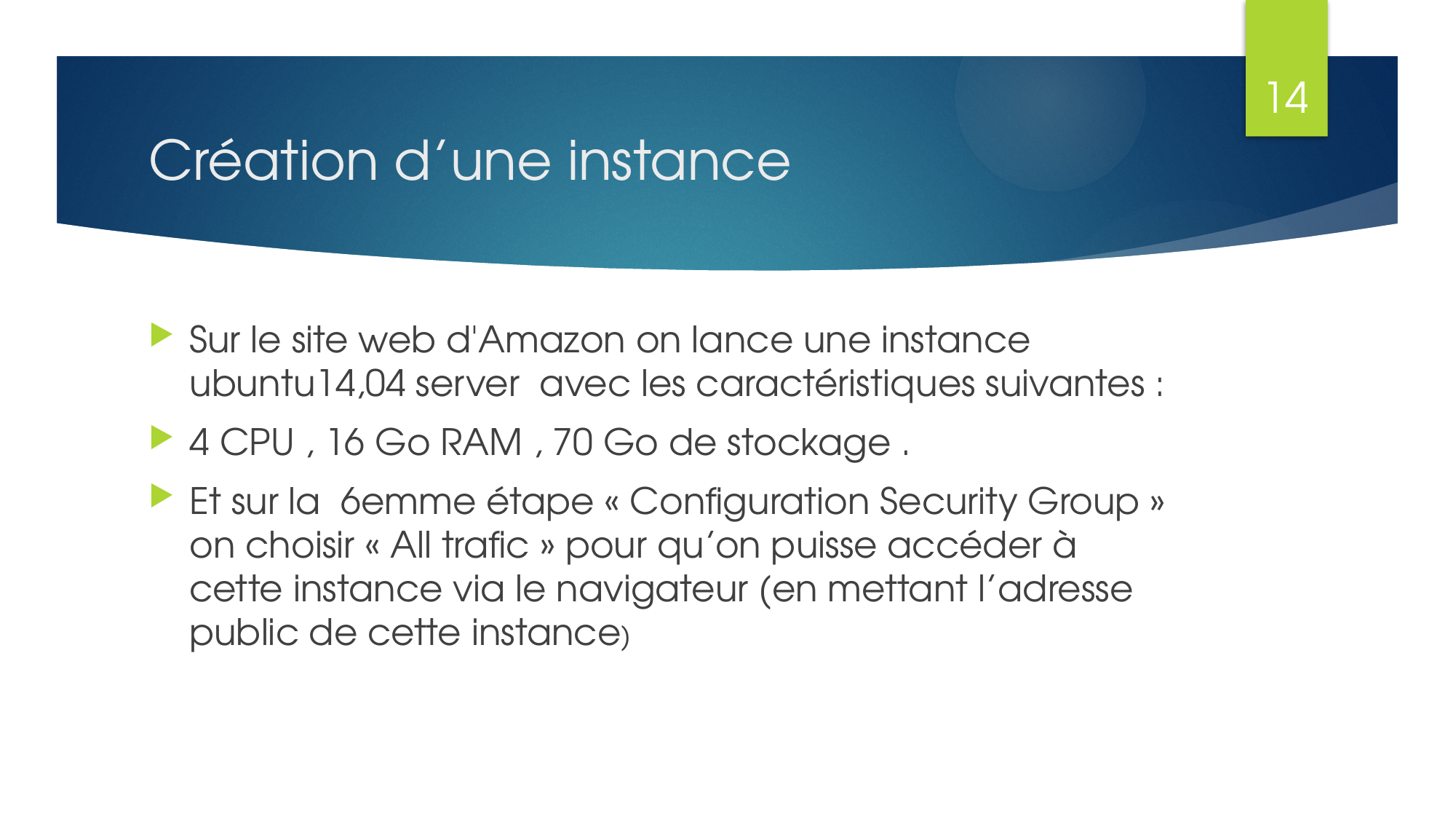

14
# Création d’une instance
Sur le site web d'Amazon on lance une instance ubuntu14,04 server  avec les caractéristiques suivantes :
4 CPU , 16 Go RAM , 70 Go de stockage .
Et sur la  6emme étape « Configuration Security Group » on choisir « All trafic » pour qu’on puisse accéder à cette instance via le navigateur (en mettant l’adresse public de cette instance)